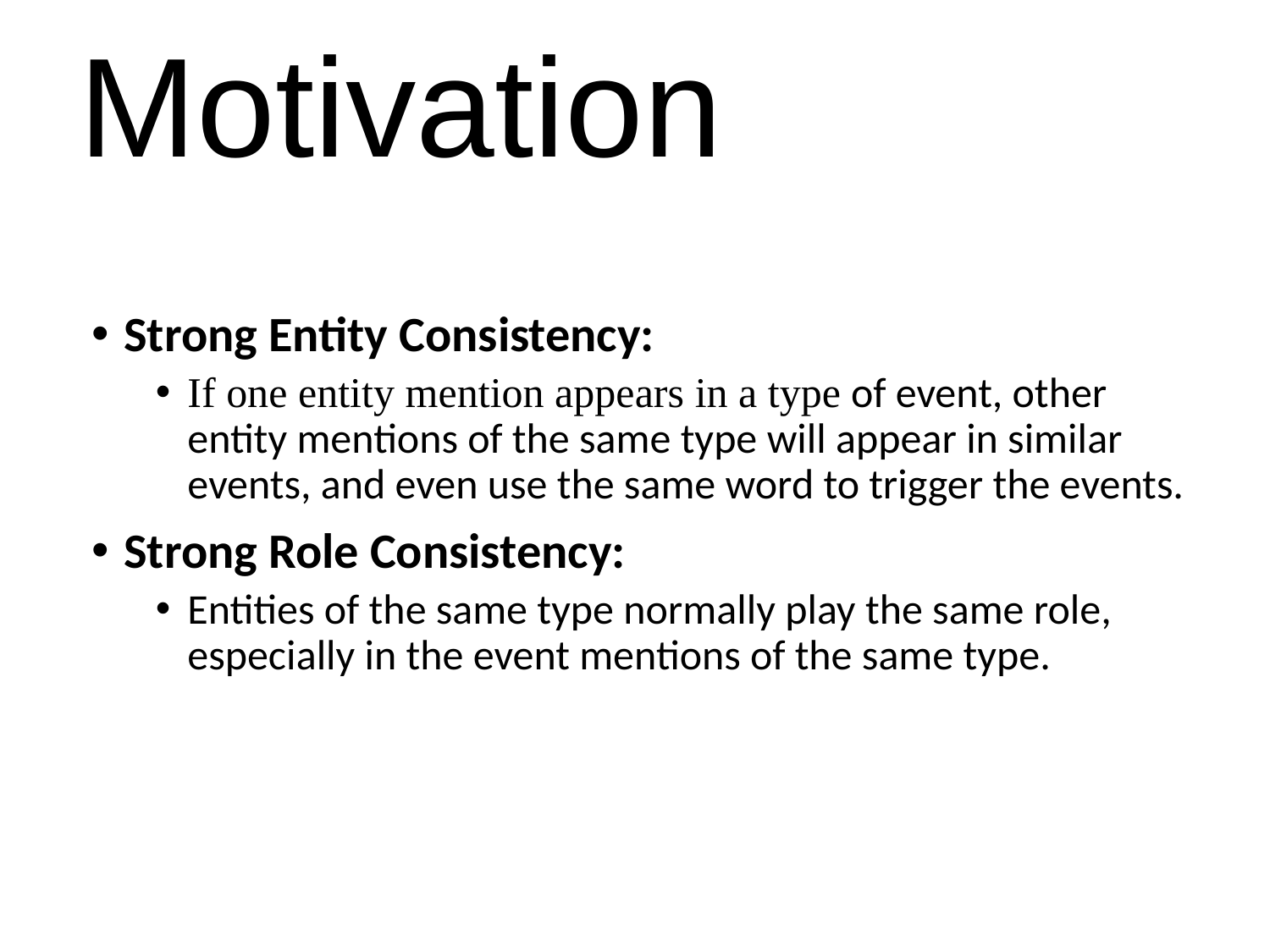

# Motivation
Strong Entity Consistency:
If one entity mention appears in a type of event, other entity mentions of the same type will appear in similar events, and even use the same word to trigger the events.
Strong Role Consistency:
Entities of the same type normally play the same role, especially in the event mentions of the same type.